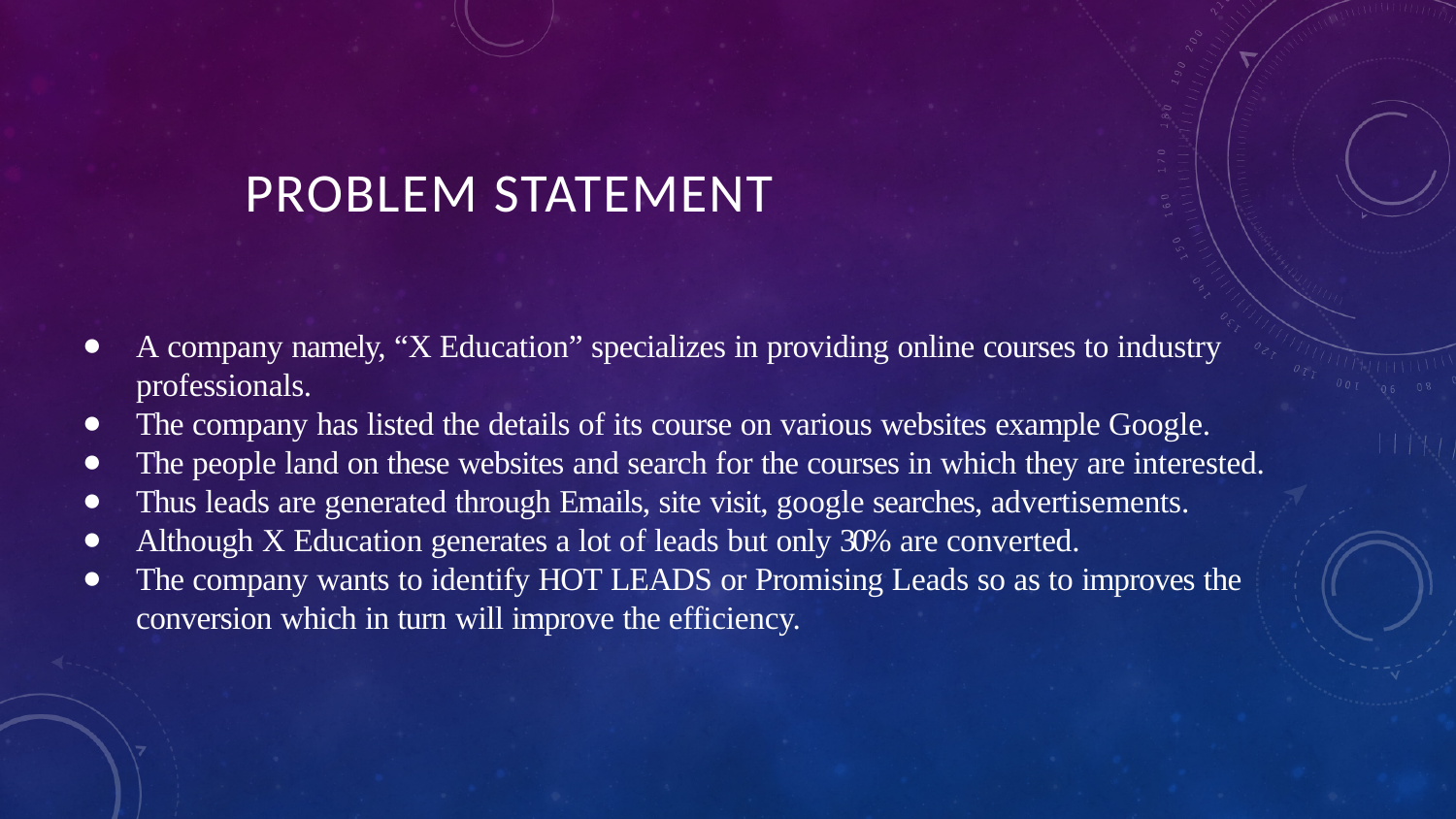

# PROBLEM STATEMENT
A company namely, “X Education” specializes in providing online courses to industry professionals.
The company has listed the details of its course on various websites example Google.
The people land on these websites and search for the courses in which they are interested.
Thus leads are generated through Emails, site visit, google searches, advertisements.
Although X Education generates a lot of leads but only 30% are converted.
The company wants to identify HOT LEADS or Promising Leads so as to improves the conversion which in turn will improve the efficiency.